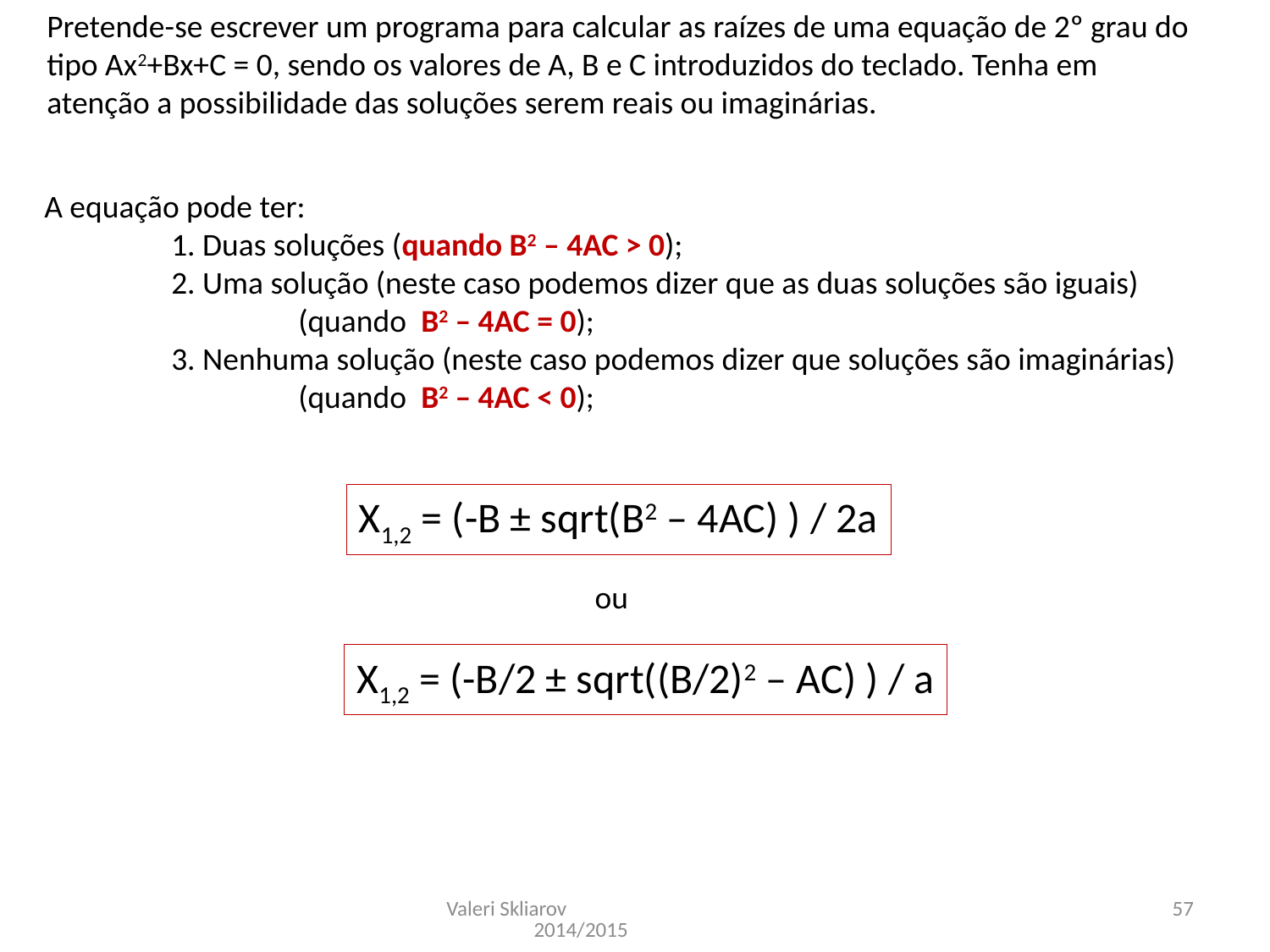

Pretende-se escrever um programa para calcular as raízes de uma equação de 2º grau do
tipo Ax2+Bx+C = 0, sendo os valores de A, B e C introduzidos do teclado. Tenha em
atenção a possibilidade das soluções serem reais ou imaginárias.
A equação pode ter:
	1. Duas soluções (quando B2 – 4AC > 0);
	2. Uma solução (neste caso podemos dizer que as duas soluções são iguais) 			(quando  B2 – 4AC = 0);
	3. Nenhuma solução (neste caso podemos dizer que soluções são imaginárias) 			(quando  B2 – 4AC < 0);
X1,2 = (-B ± sqrt(B2 – 4AC) ) / 2a
ou
X1,2 = (-B/2 ± sqrt((B/2)2 – AC) ) / a
Valeri Skliarov                                                                      2014/2015
57